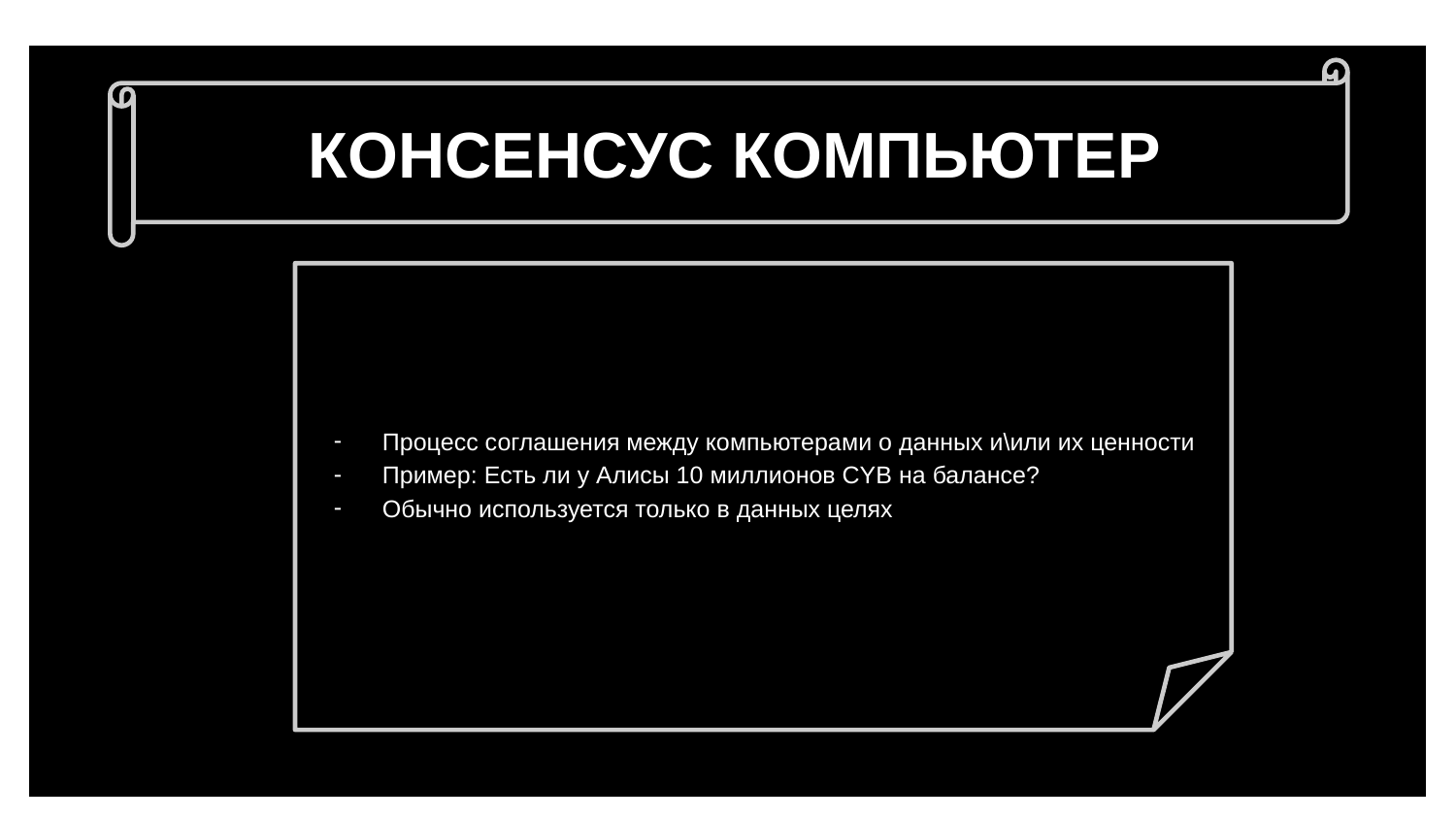

КОНСЕНСУС КОМПЬЮТЕР

Процесс соглашения между компьютерами о данных и\или их ценности
Пример: Есть ли у Алисы 10 миллионов CYB на балансе?
Обычно используется только в данных целях